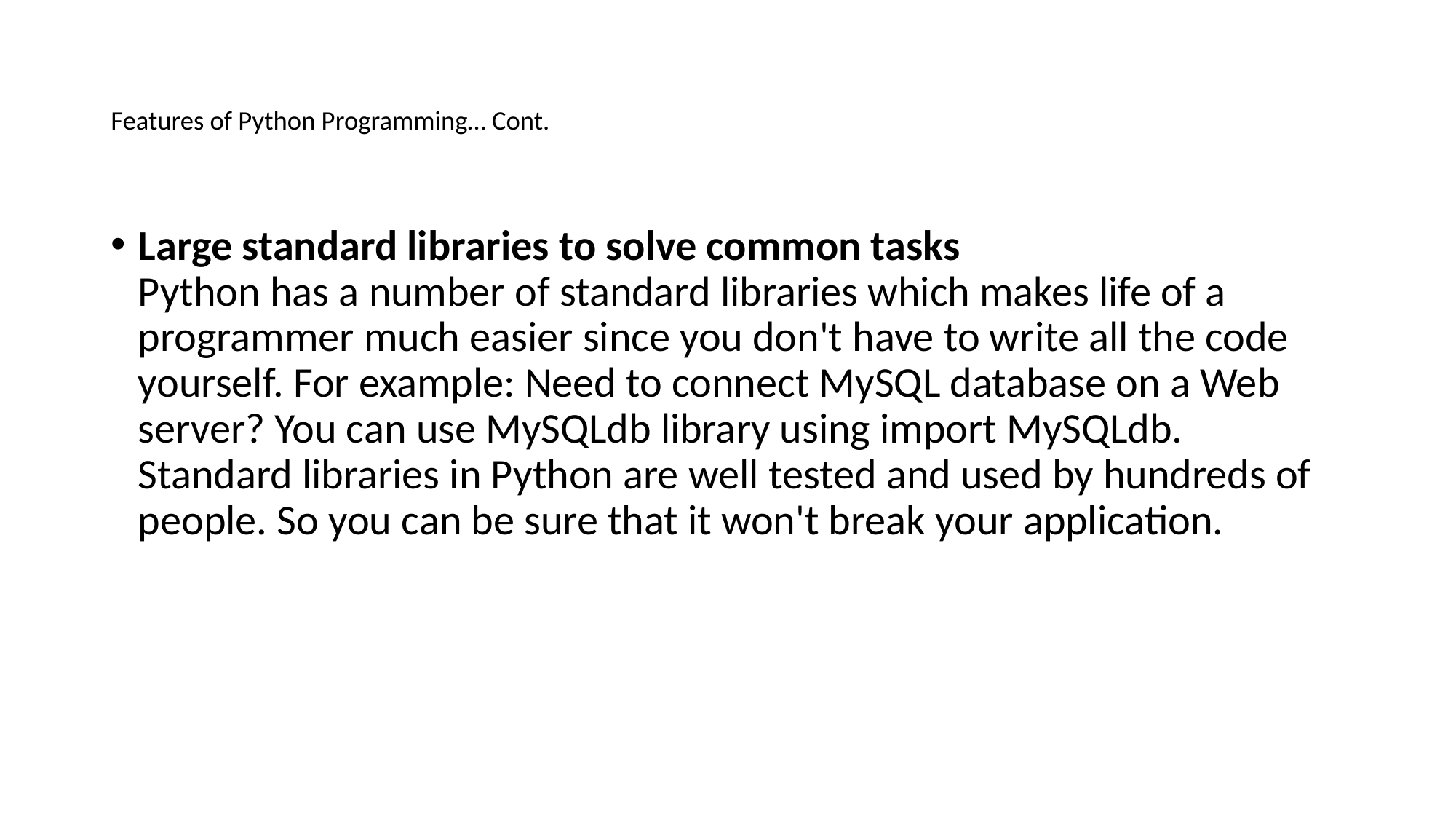

# Features of Python Programming… Cont.
Large standard libraries to solve common tasks
Python has a number of standard libraries which makes life of a programmer much easier since you don't have to write all the code yourself. For example: Need to connect MySQL database on a Web server? You can use MySQLdb library using import MySQLdb. Standard libraries in Python are well tested and used by hundreds of people. So you can be sure that it won't break your application.